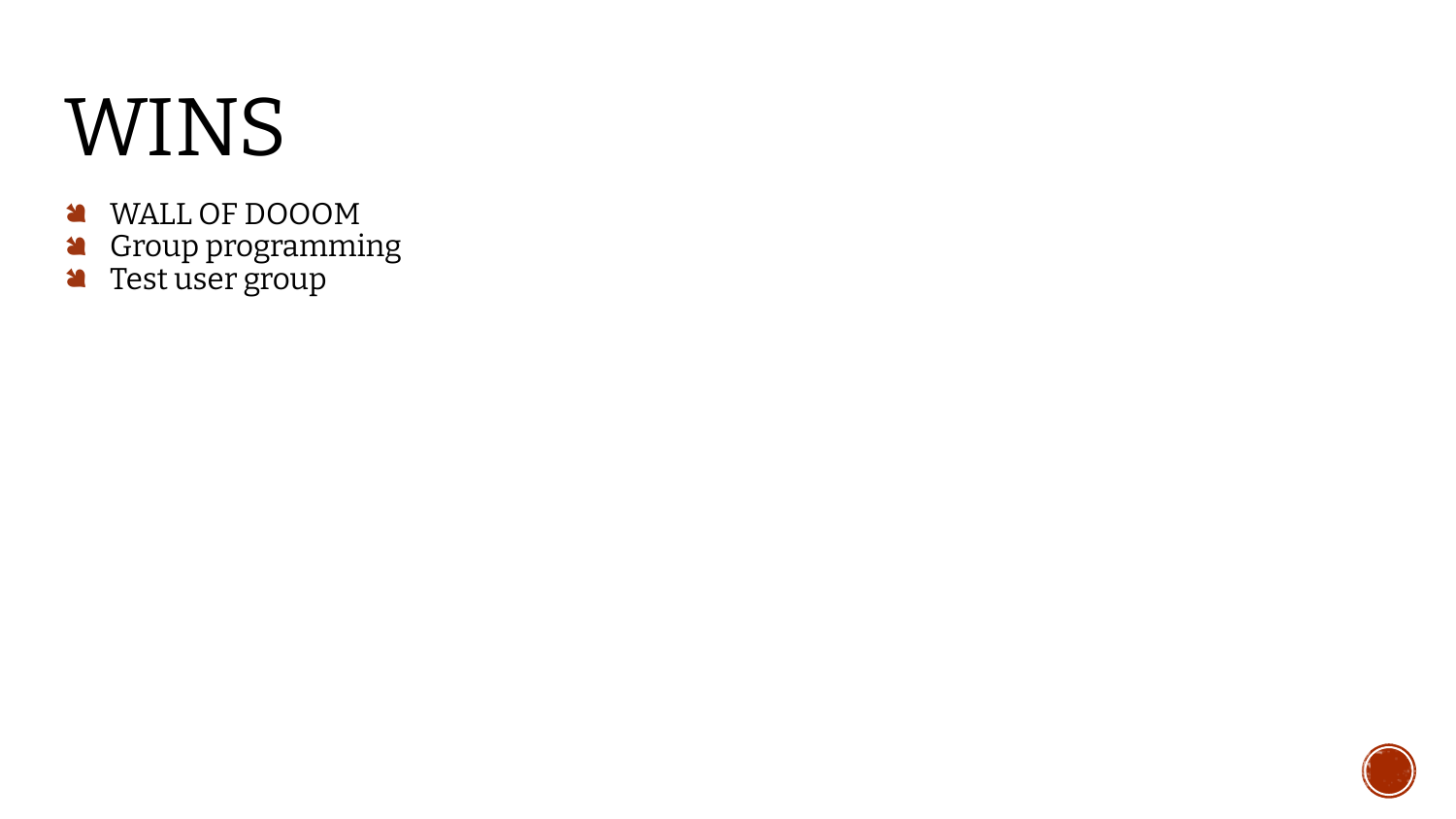

# Wins
WALL OF DOOOM
Group programming
Test user group